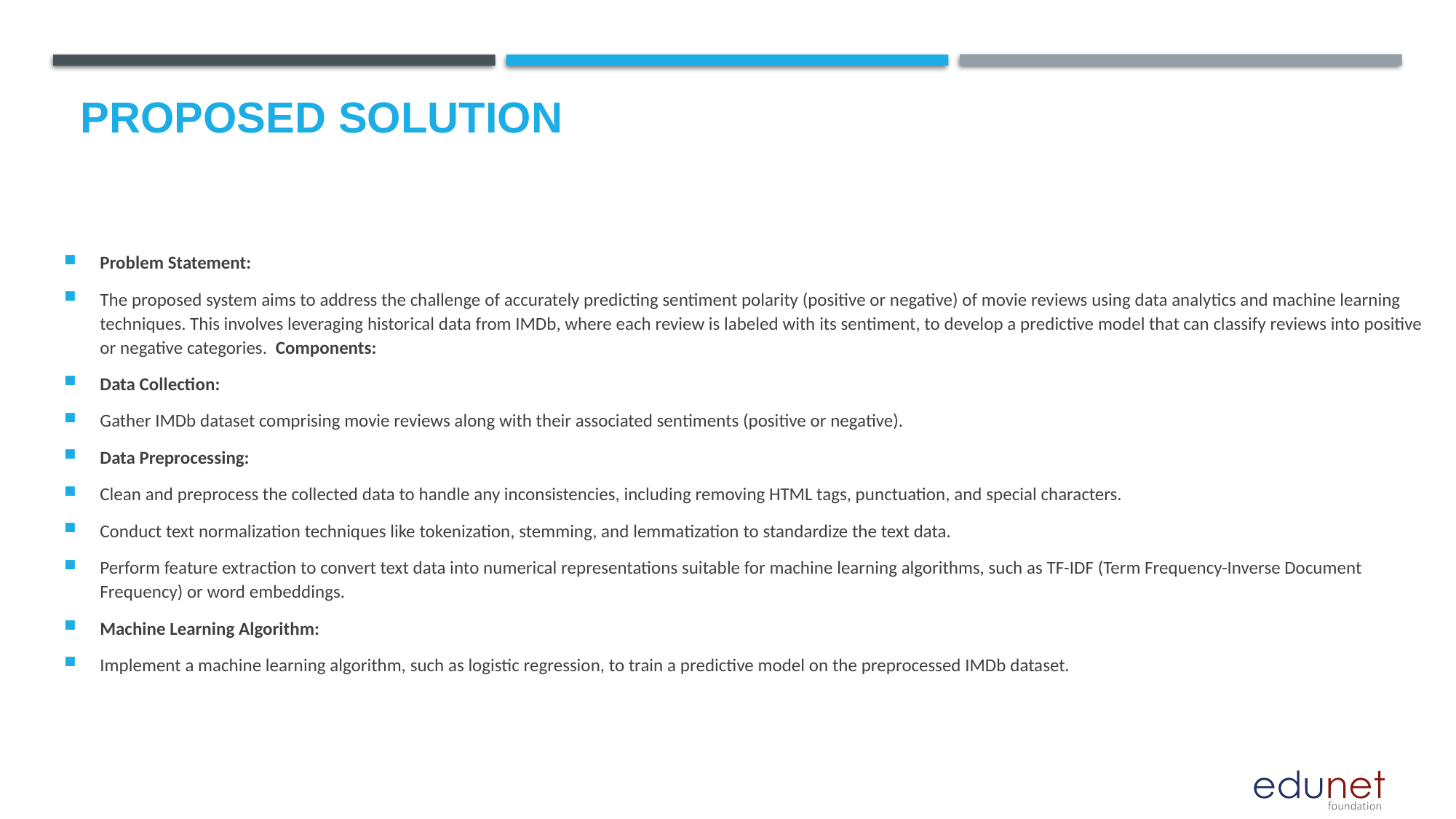

# Proposed Solution
Problem Statement:
The proposed system aims to address the challenge of accurately predicting sentiment polarity (positive or negative) of movie reviews using data analytics and machine learning techniques. This involves leveraging historical data from IMDb, where each review is labeled with its sentiment, to develop a predictive model that can classify reviews into positive or negative categories.  Components:
Data Collection:
Gather IMDb dataset comprising movie reviews along with their associated sentiments (positive or negative).
Data Preprocessing:
Clean and preprocess the collected data to handle any inconsistencies, including removing HTML tags, punctuation, and special characters.
Conduct text normalization techniques like tokenization, stemming, and lemmatization to standardize the text data.
Perform feature extraction to convert text data into numerical representations suitable for machine learning algorithms, such as TF-IDF (Term Frequency-Inverse Document Frequency) or word embeddings.
Machine Learning Algorithm:
Implement a machine learning algorithm, such as logistic regression, to train a predictive model on the preprocessed IMDb dataset.